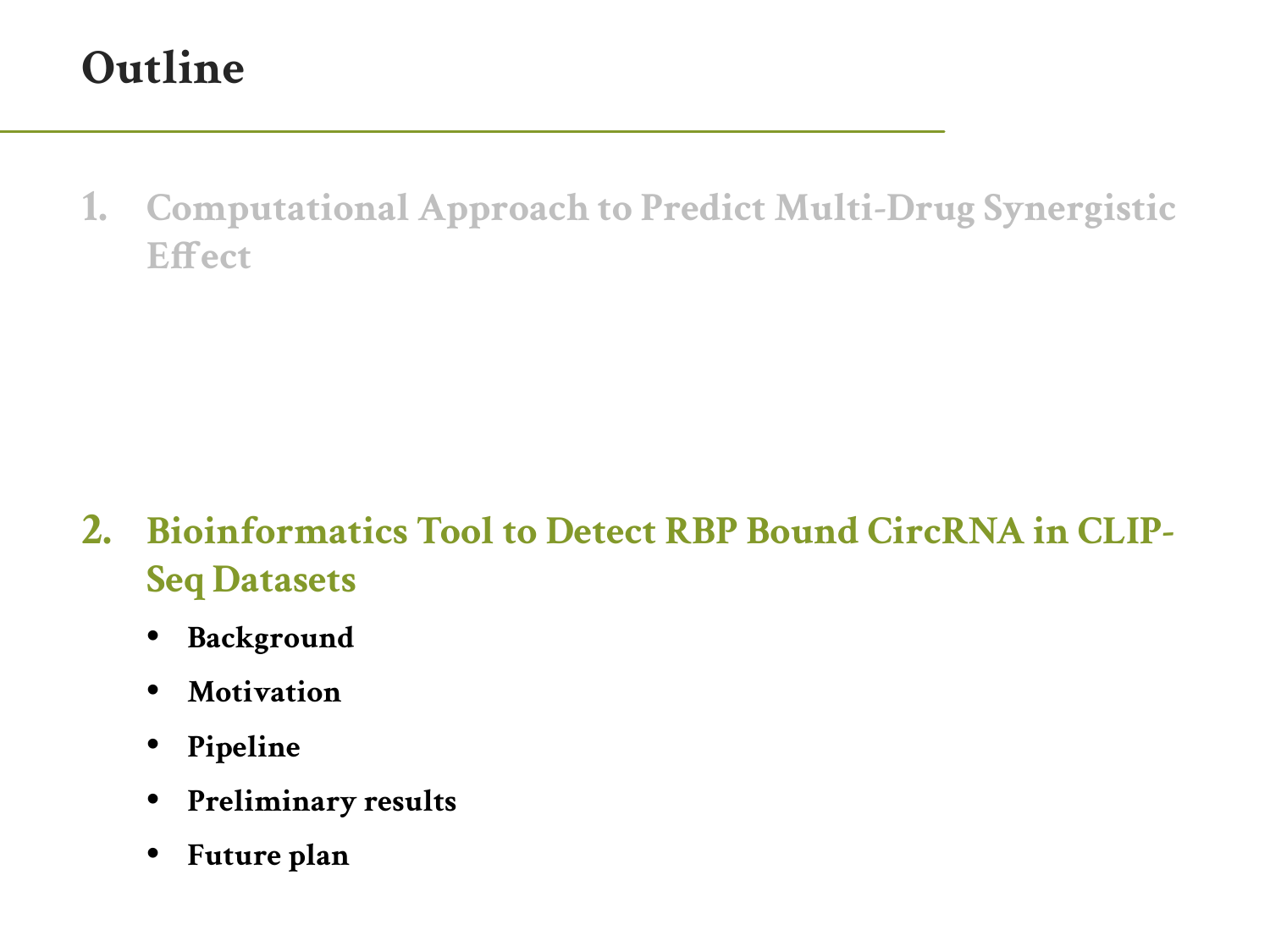

# Outline
Computational Approach to Predict Multi-Drug Synergistic Effect
Background
IGRE model
Biological validation
Summary and future plan
Bioinformatics Tool to Detect RBP Bound CircRNA in CLIP-Seq Datasets
Background
Motivation
Pipeline
Preliminary results
Future plan